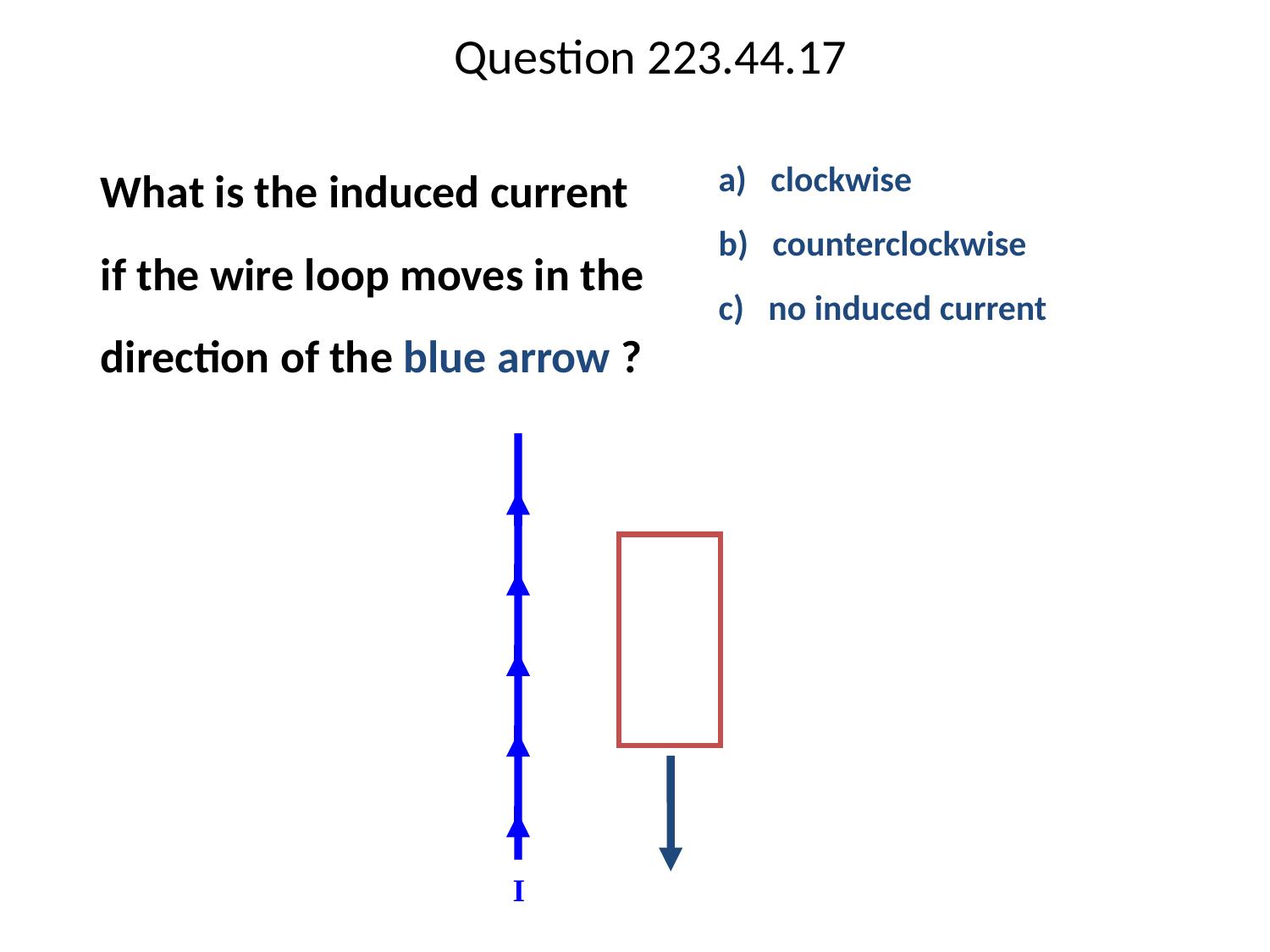

# Question 223.44.17
	What is the induced current if the wire loop moves in the direction of the blue arrow ?
a)   clockwise
b)   counterclockwise
c)   no induced current

I